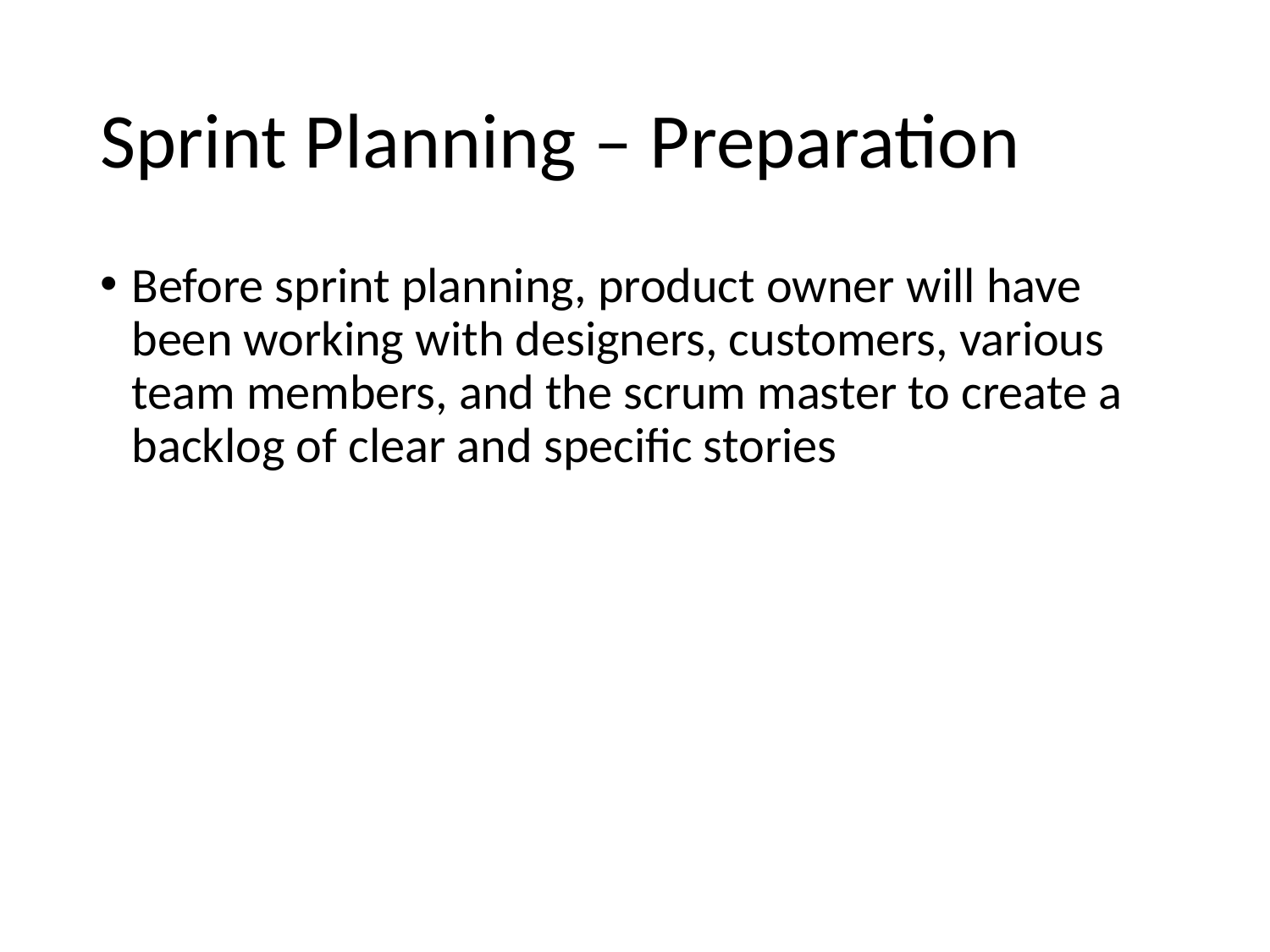

# Sprint Planning – Preparation
Before sprint planning, product owner will have been working with designers, customers, various team members, and the scrum master to create a backlog of clear and specific stories